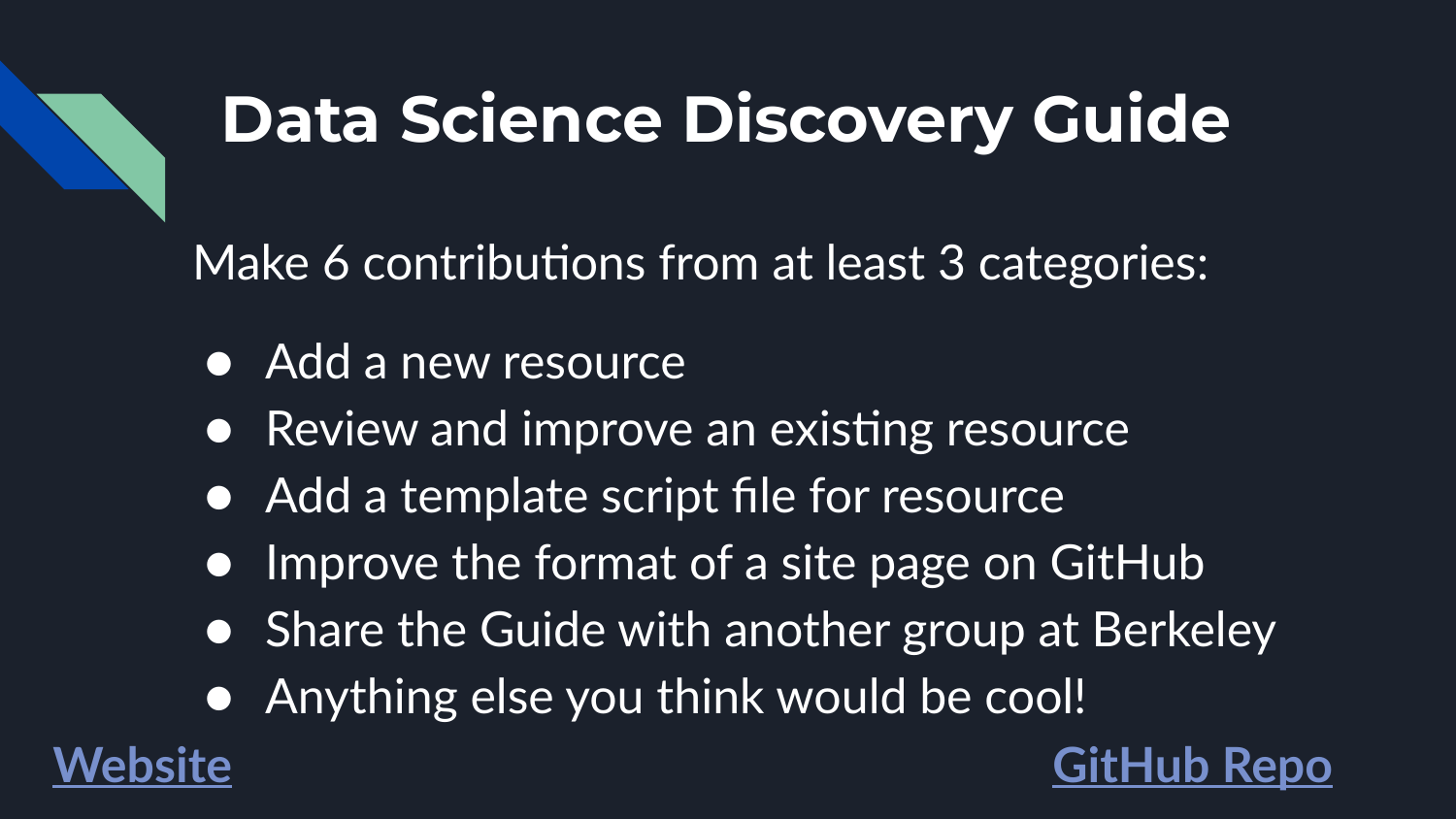

# Data Science Discovery Guide
Make 6 contributions from at least 3 categories:
Add a new resource
Review and improve an existing resource
Add a template script file for resource
Improve the format of a site page on GitHub
Share the Guide with another group at Berkeley
Anything else you think would be cool!

Website
GitHub Repo